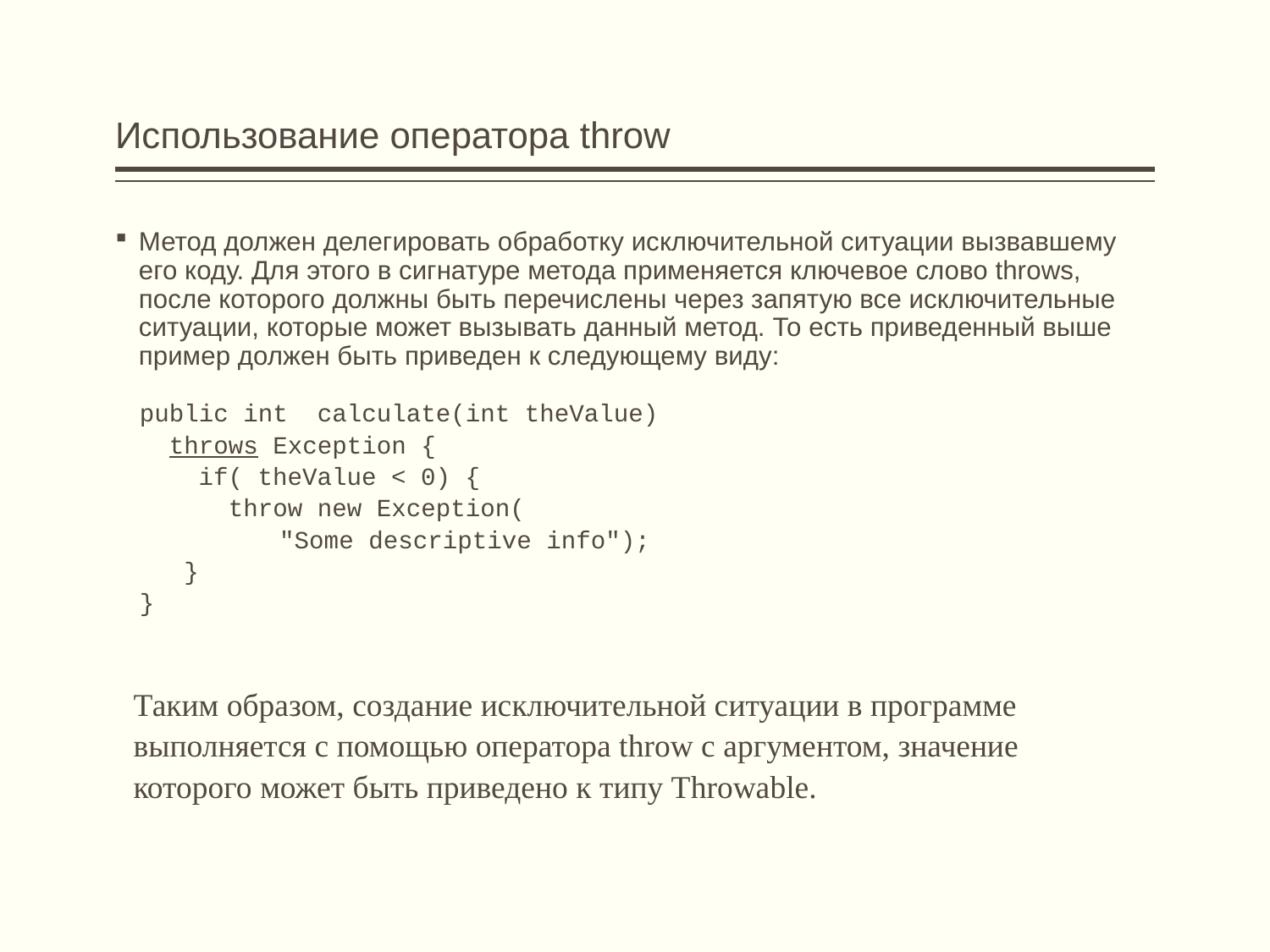

# Использование оператора throw
Метод должен делегировать обработку исключительной ситуации вызвавшему его коду. Для этого в сигнатуре метода применяется ключевое слово throws, после которого должны быть перечислены через запятую все исключительные ситуации, которые может вызывать данный метод. То есть приведенный выше пример должен быть приведен к следующему виду:
public int  calculate(int theValue)
  throws Exception {
    if( theValue < 0) {
      throw new Exception(
	    "Some descriptive info");
   }
}
Таким образом, создание исключительной ситуации в программе выполняется с помощью оператора throw с аргументом, значение которого может быть приведено к типу Throwable.